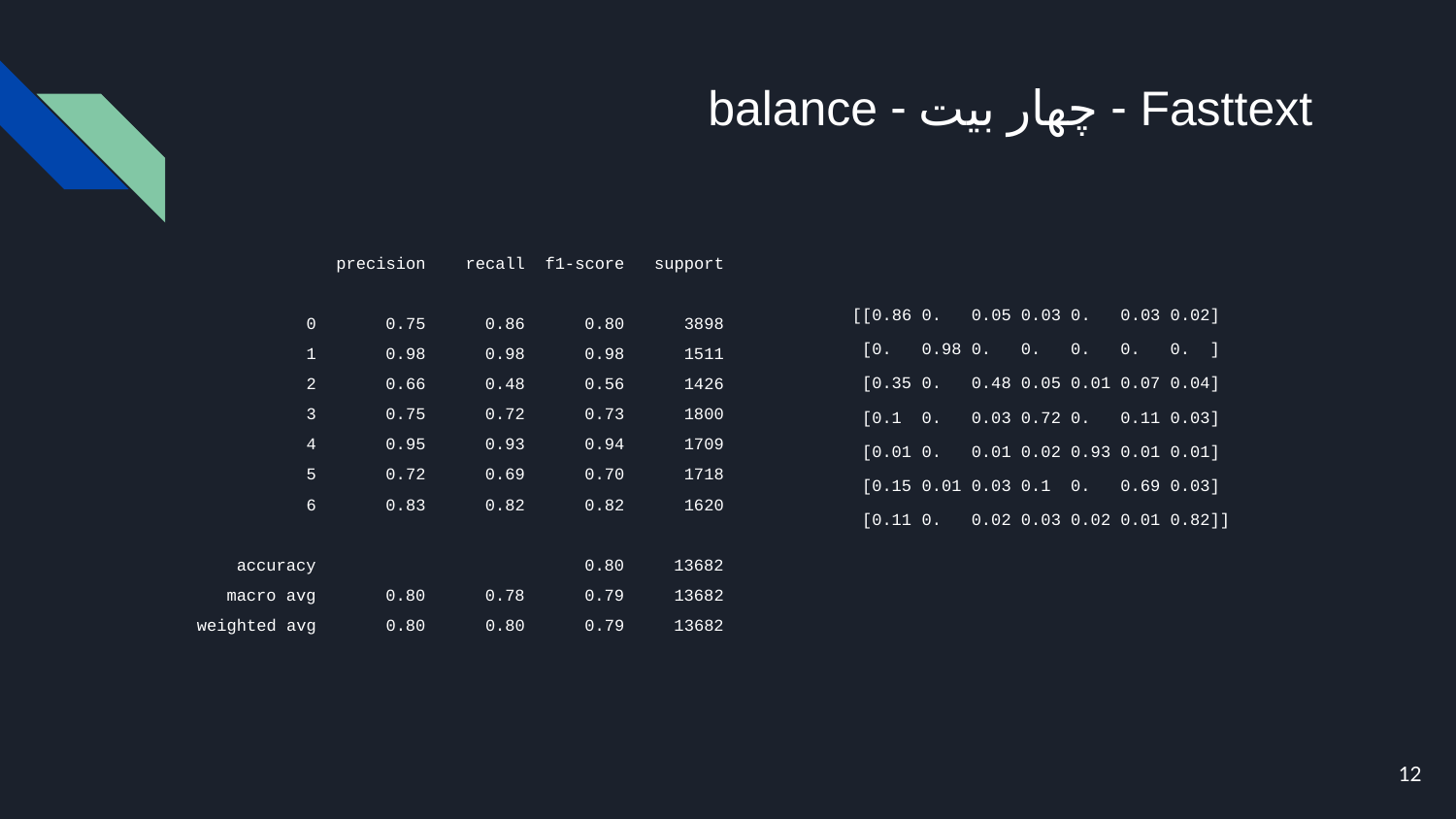

# Fasttext - چهار بیت - balance
              precision    recall  f1-score   support

           0       0.75      0.86      0.80      3898
           1       0.98      0.98      0.98      1511
           2       0.66      0.48      0.56      1426
           3       0.75      0.72      0.73      1800
           4       0.95      0.93      0.94      1709
           5       0.72      0.69      0.70      1718
           6       0.83      0.82      0.82      1620

    accuracy                           0.80     13682
   macro avg       0.80      0.78      0.79     13682
weighted avg       0.80      0.80      0.79     13682

[[0.86 0.   0.05 0.03 0.   0.03 0.02]
 [0.   0.98 0.   0.   0.   0.   0.  ]
 [0.35 0.   0.48 0.05 0.01 0.07 0.04]
 [0.1  0.   0.03 0.72 0.   0.11 0.03]
 [0.01 0.   0.01 0.02 0.93 0.01 0.01]
 [0.15 0.01 0.03 0.1  0.   0.69 0.03]
 [0.11 0.   0.02 0.03 0.02 0.01 0.82]]

12